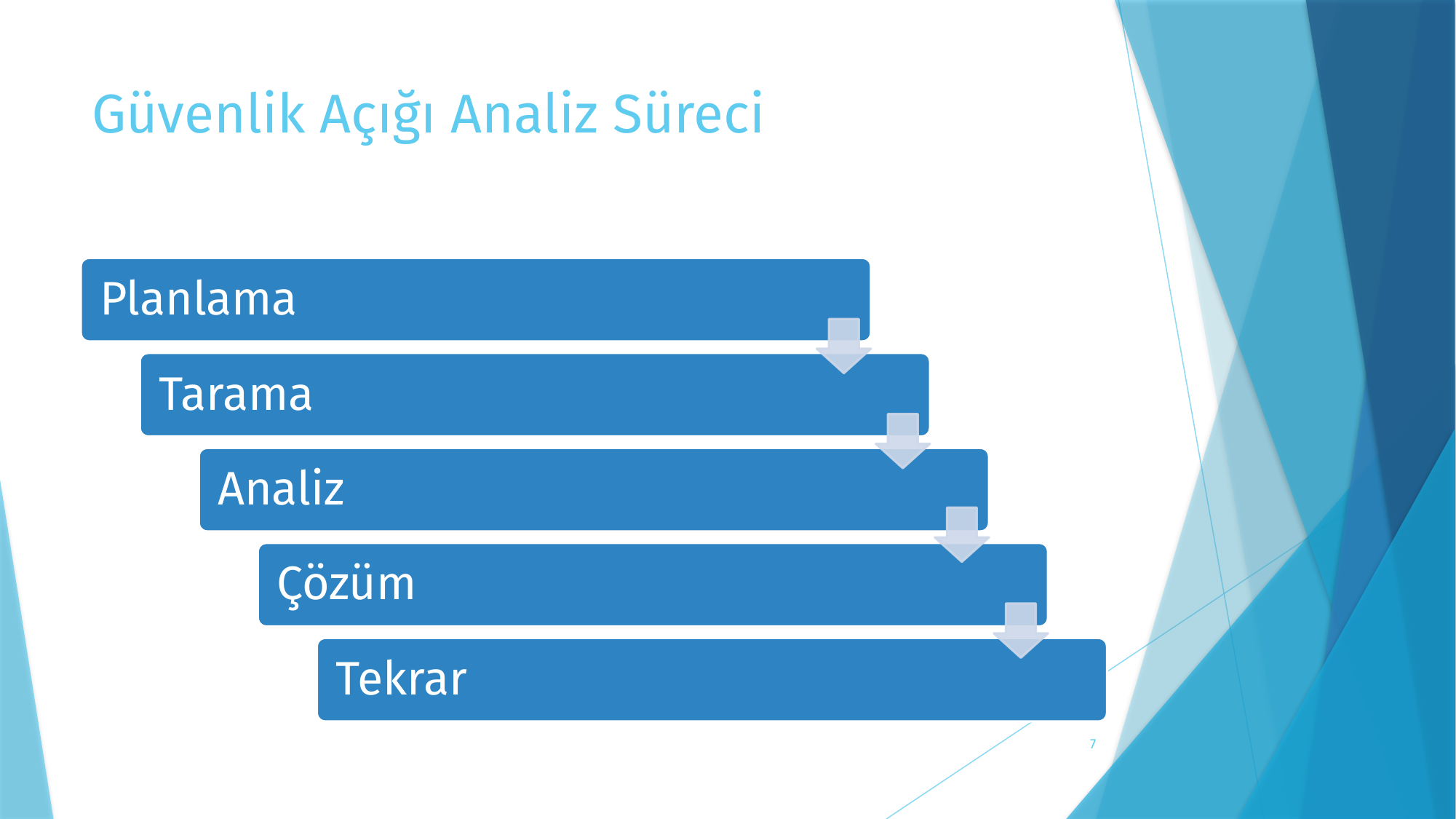

# Güvenlik Açığı Analiz Süreci
Planlama
Tarama
Analiz
Çözüm
Tekrar

7